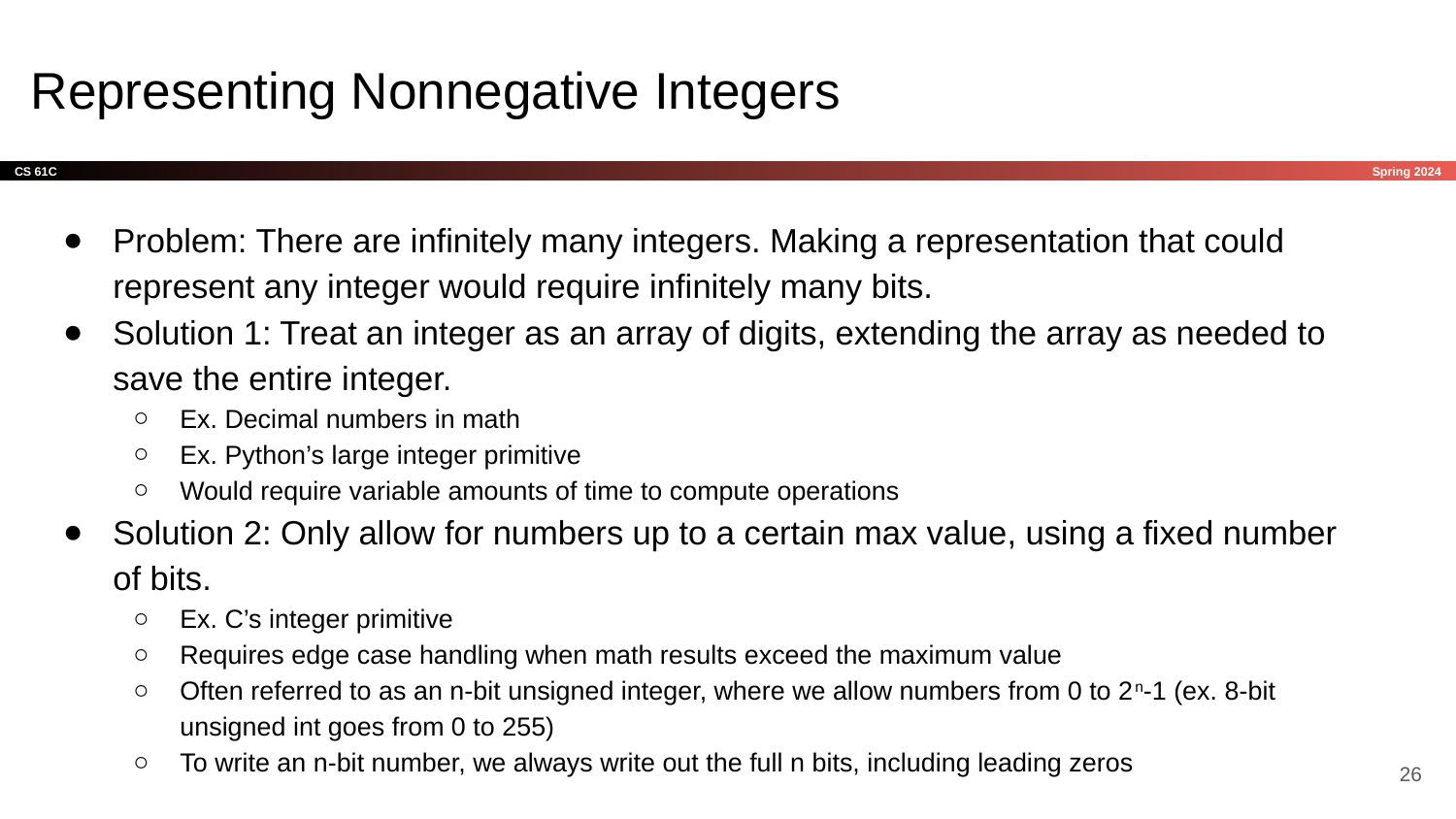

# Representing Nonnegative Integers
Problem: There are infinitely many integers. Making a representation that could represent any integer would require infinitely many bits.
Solution 1: Treat an integer as an array of digits, extending the array as needed to save the entire integer.
Ex. Decimal numbers in math
Ex. Python’s large integer primitive
Would require variable amounts of time to compute operations
Solution 2: Only allow for numbers up to a certain max value, using a fixed number of bits.
Ex. C’s integer primitive
Requires edge case handling when math results exceed the maximum value
Often referred to as an n-bit unsigned integer, where we allow numbers from 0 to 2n-1 (ex. 8-bit unsigned int goes from 0 to 255)
To write an n-bit number, we always write out the full n bits, including leading zeros
26